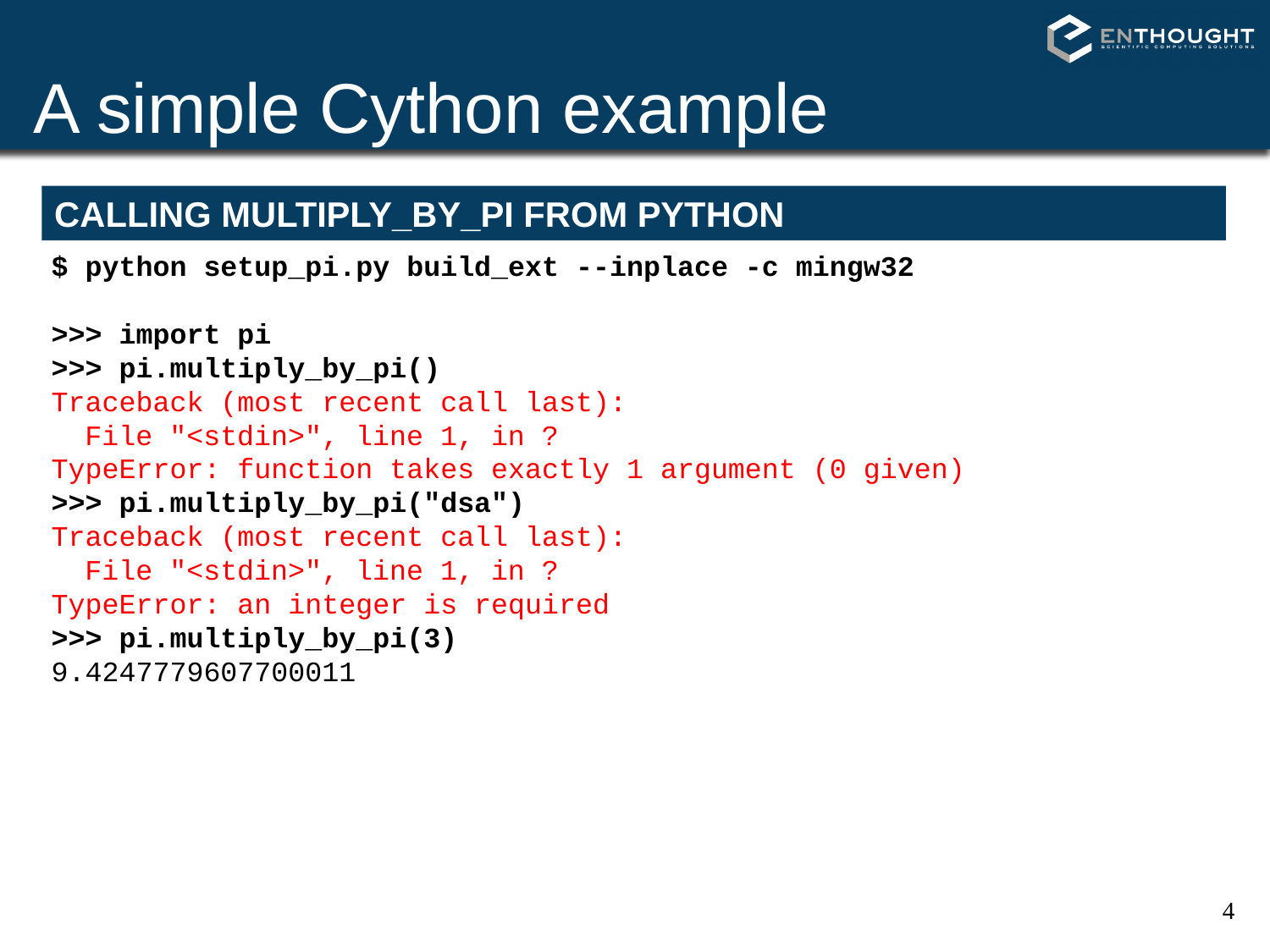

# A simple Cython example
CALLING MULTIPLY_BY_PI FROM PYTHON
$ python setup_pi.py build_ext --inplace -c mingw32

>>> import pi
>>> pi.multiply_by_pi()
Traceback (most recent call last):
  File "<stdin>", line 1, in ?
TypeError: function takes exactly 1 argument (0 given)
>>> pi.multiply_by_pi("dsa")
Traceback (most recent call last):
  File "<stdin>", line 1, in ?
TypeError: an integer is required
>>> pi.multiply_by_pi(3)
9.4247779607700011
4